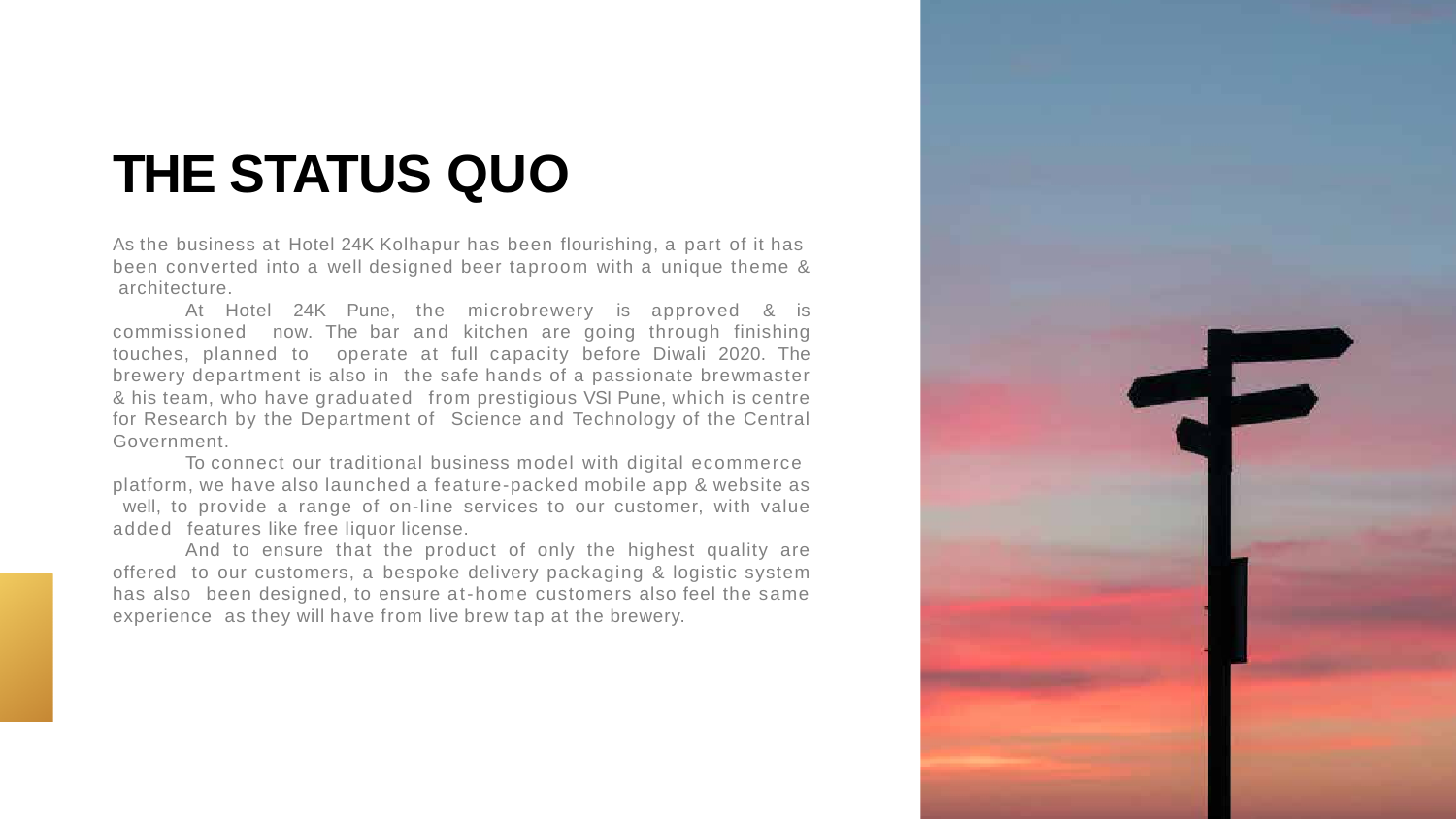

# THE STATUS QUO
As the business at Hotel 24K Kolhapur has been flourishing, a part of it has  been converted into a well designed beer taproom with a unique theme &  architecture.
At Hotel 24K Pune, the microbrewery is approved & is commissioned  now. The bar and kitchen are going through finishing touches, planned to  operate at full capacity before Diwali 2020. The brewery department is also in  the safe hands of a passionate brewmaster & his team, who have graduated  from prestigious VSI Pune, which is centre for Research by the Department of  Science and Technology of the Central Government.
To connect our traditional business model with digital ecommerce  platform, we have also launched a feature-packed mobile app & website as  well, to provide a range of on-line services to our customer, with value added  features like free liquor license.
And to ensure that the product of only the highest quality are offered  to our customers, a bespoke delivery packaging & logistic system has also  been designed, to ensure at-home customers also feel the same experience  as they will have from live brew tap at the brewery.